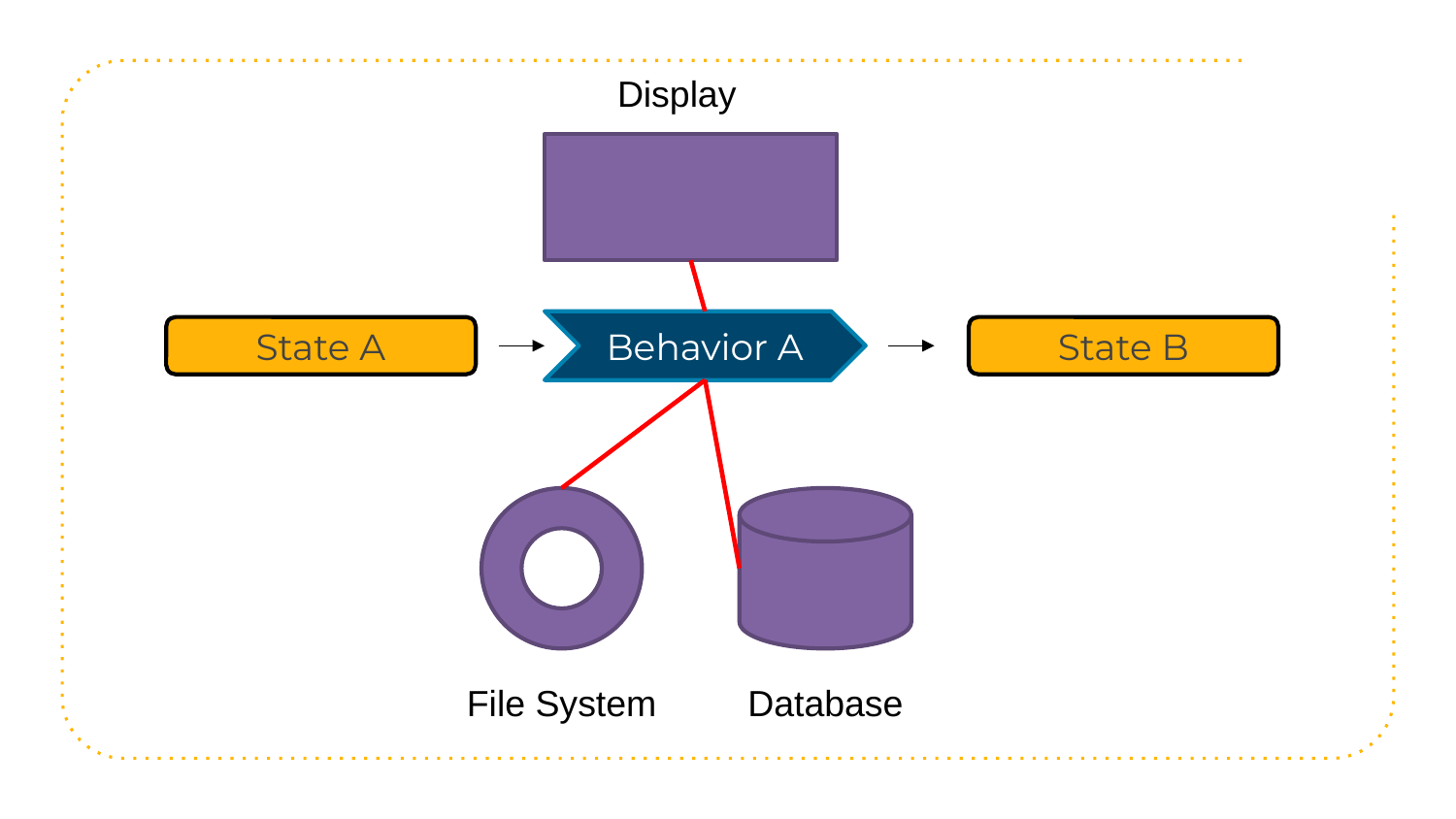

Display

Behavior A
State A
State B

File System
Database